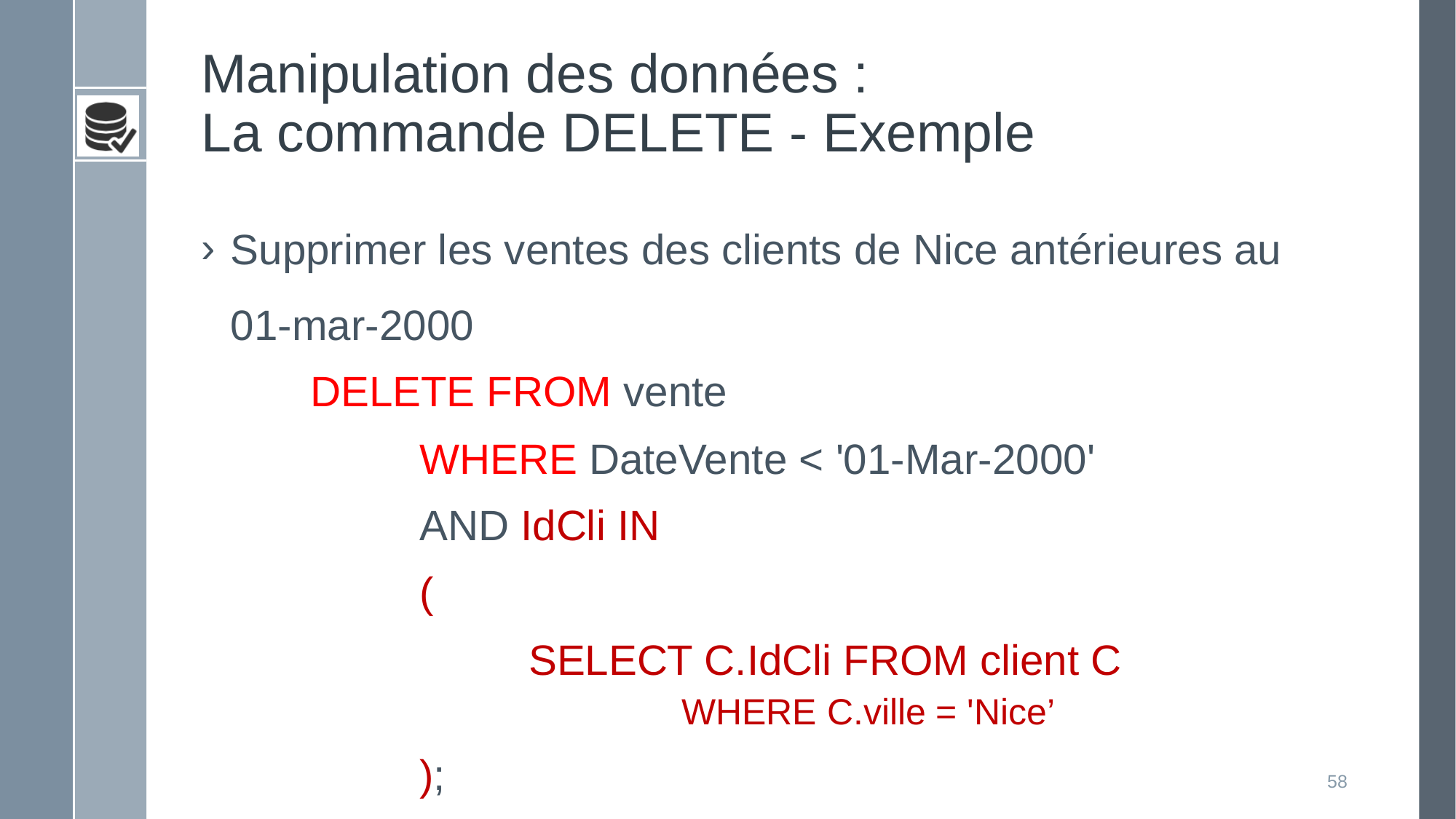

# Manipulation des données : La commande DELETE - Exemple
Supprimer les ventes des clients de Nice antérieures au 01-mar-2000
	DELETE FROM vente
		WHERE DateVente < '01-Mar-2000'
		AND IdCli IN
		(
			SELECT C.IdCli FROM client C
				WHERE C.ville = 'Nice’
		);
58